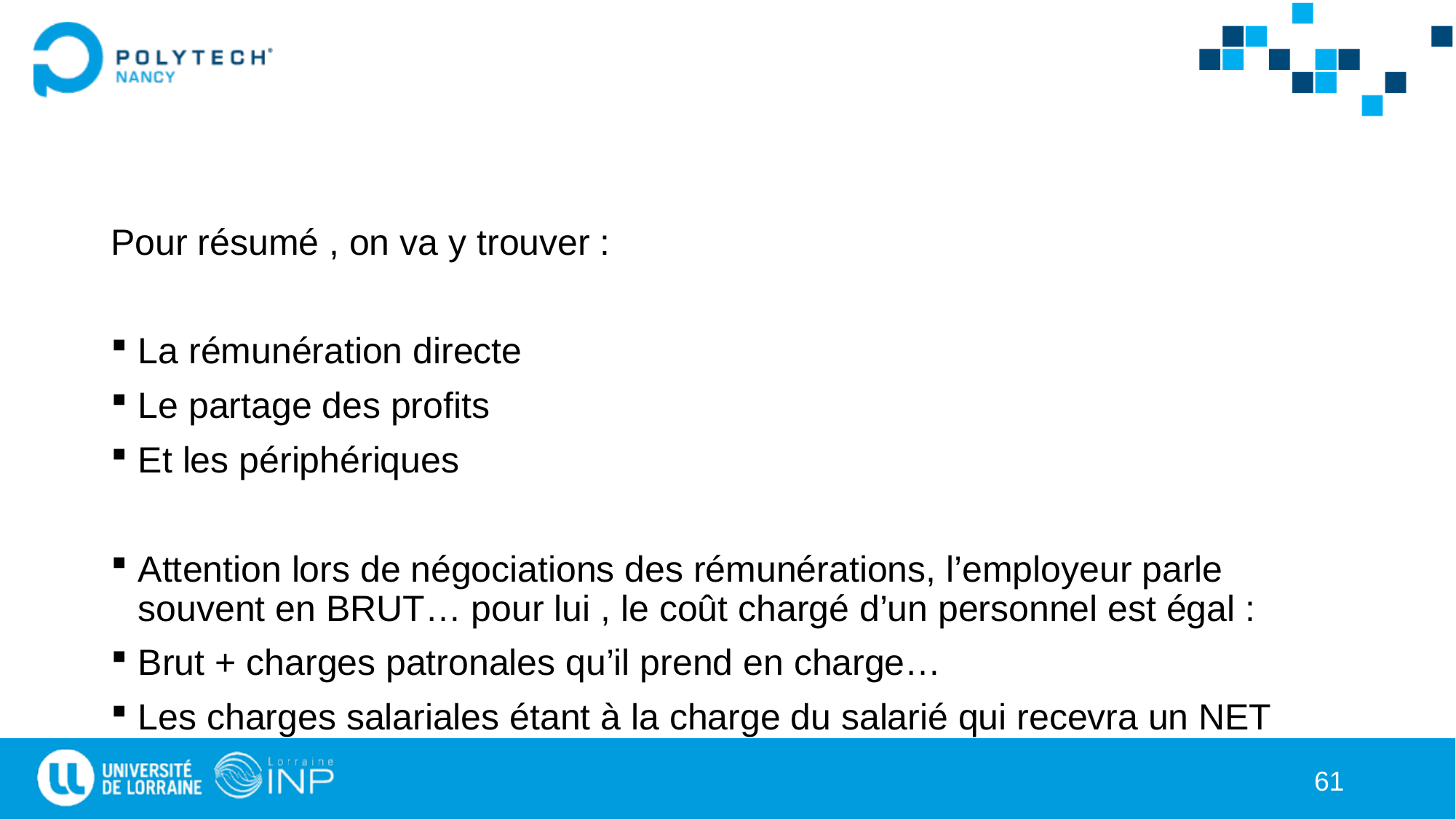

#
Pour résumé , on va y trouver :

La rémunération directe
Le partage des profits
Et les périphériques

Attention lors de négociations des rémunérations, l’employeur parle souvent en BRUT… pour lui , le coût chargé d’un personnel est égal :
Brut + charges patronales qu’il prend en charge…
Les charges salariales étant à la charge du salarié qui recevra un NET